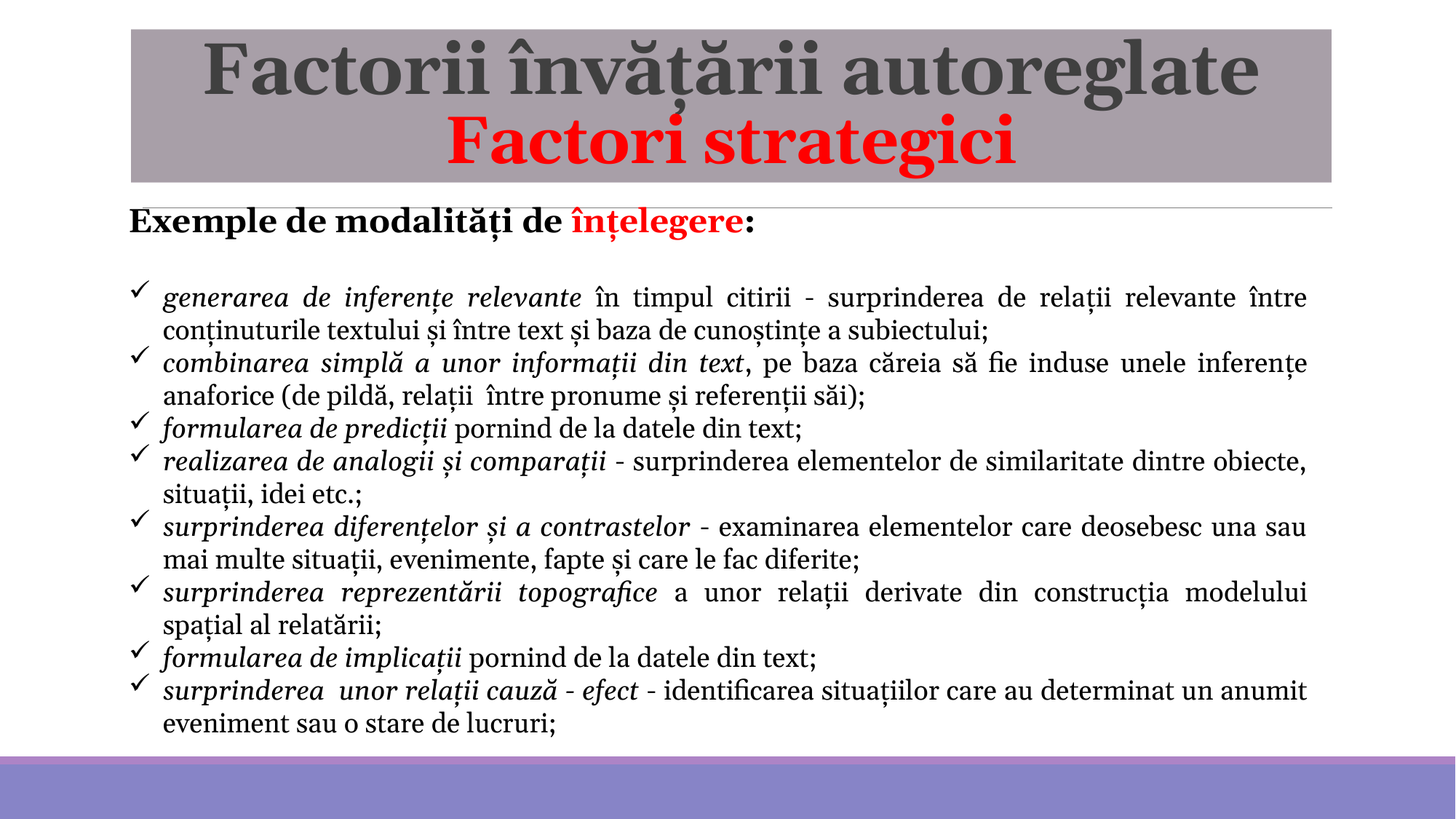

# Factorii învățării autoreglate Factori strategici
Exemple de modalități de înțelegere:

generarea de inferenţe relevante în timpul citirii - surprinderea de relaţii relevante între conţinuturile textului şi între text şi baza de cunoştinţe a subiectului;
combinarea simplă a unor informaţii din text, pe baza căreia să fie induse unele inferenţe anaforice (de pildă, relaţii  între pronume şi referenţii săi);
formularea de predicţii pornind de la datele din text;
realizarea de analogii şi comparaţii - surprinderea elementelor de similaritate dintre obiecte, situaţii, idei etc.;
surprinderea diferenţelor şi a contrastelor - examinarea elementelor care deosebesc una sau mai multe situaţii, evenimente, fapte şi care le fac diferite;
surprinderea reprezentării topografice a unor relaţii derivate din construcţia modelului spaţial al relatării;
formularea de implicaţii pornind de la datele din text;
surprinderea  unor relaţii cauză - efect - identificarea situaţiilor care au determinat un anumit eveniment sau o stare de lucruri;